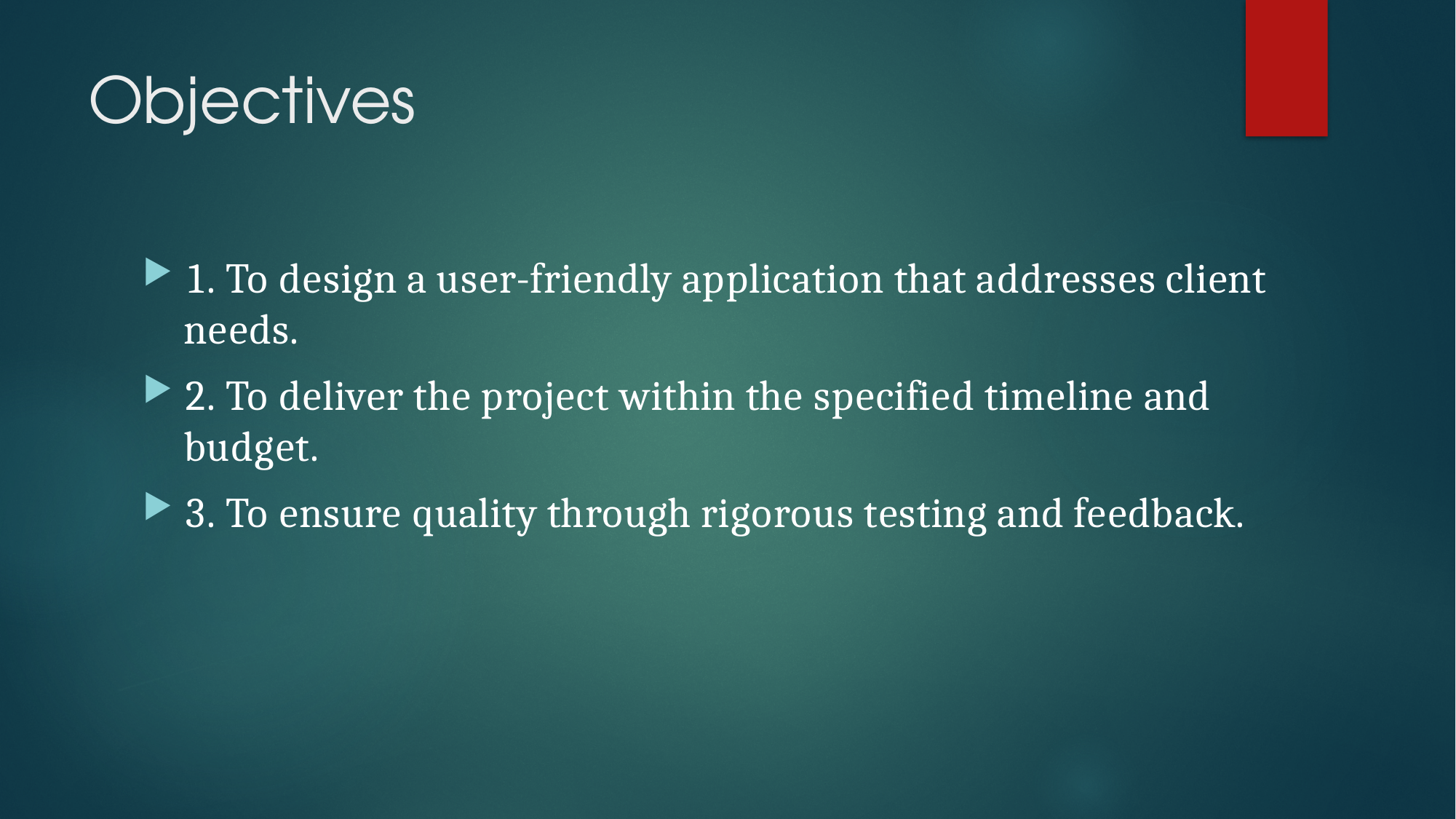

# Objectives
1. To design a user-friendly application that addresses client needs.
2. To deliver the project within the specified timeline and budget.
3. To ensure quality through rigorous testing and feedback.